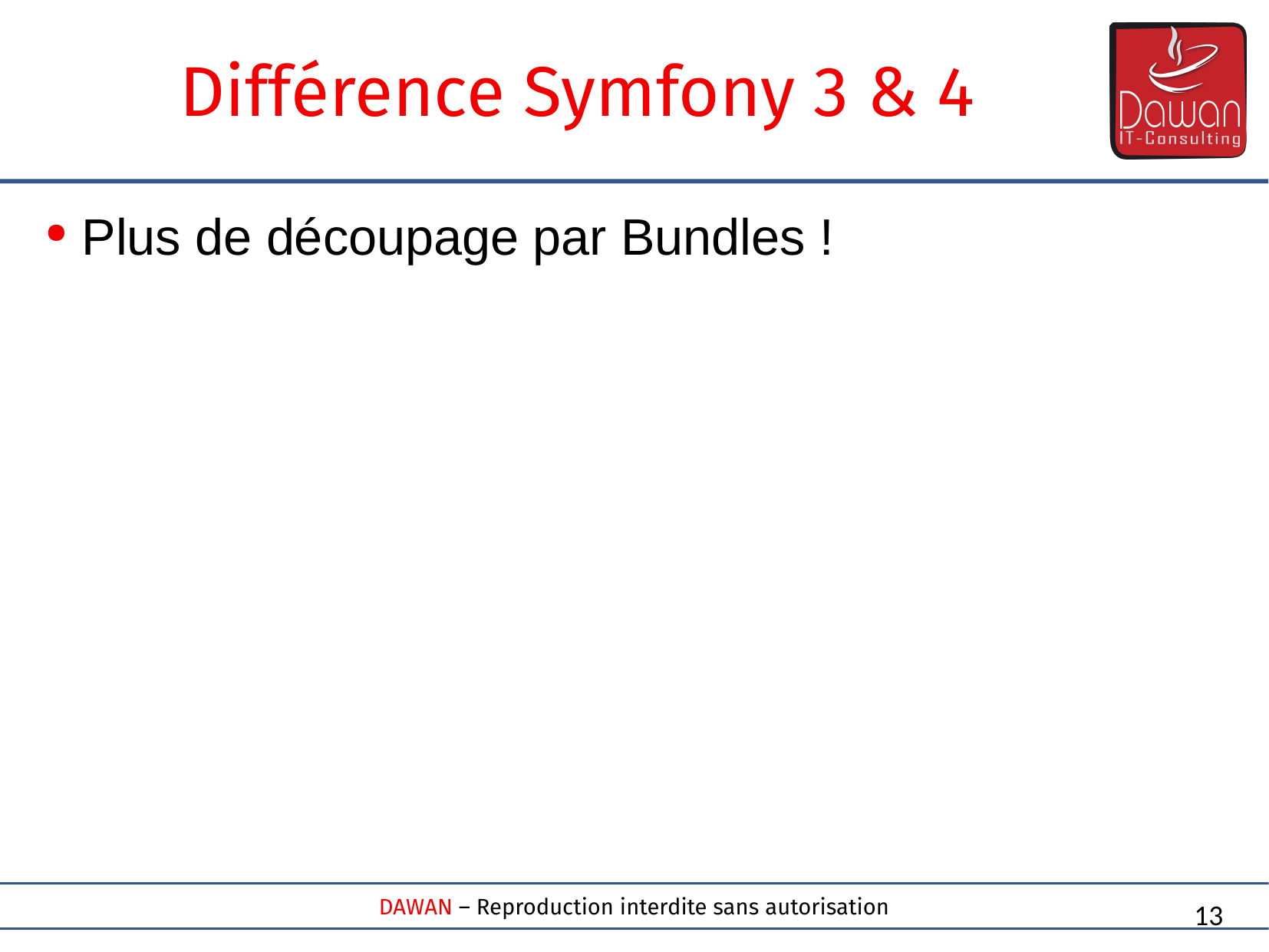

Différence Symfony 3 & 4
 Plus de découpage par Bundles !
13